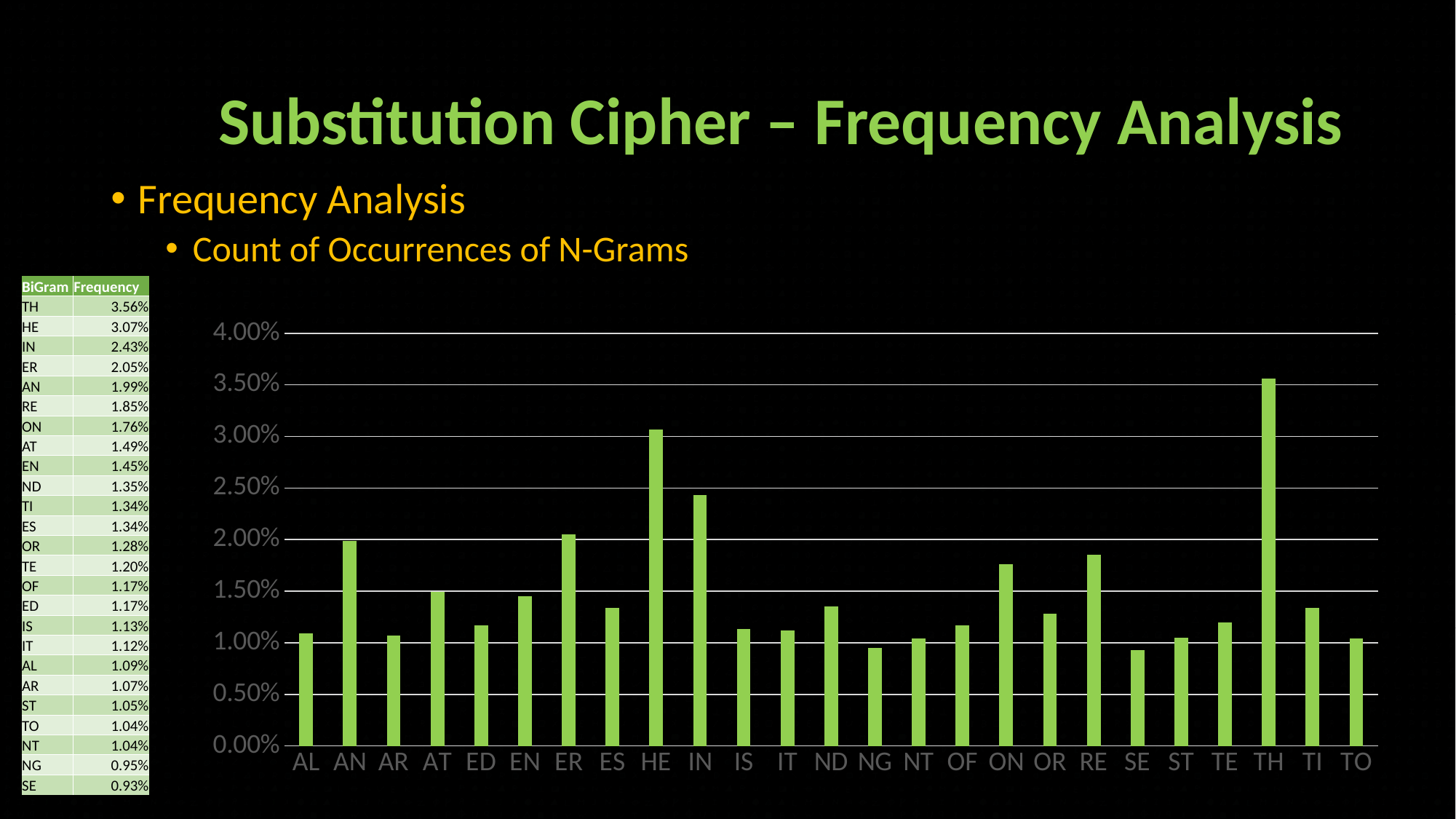

# Substitution Cipher – Frequency Analysis
Frequency Analysis
Count of Occurrences of N-Grams

| BiGram | Frequency |
| --- | --- |
| TH | 3.56% |
| HE | 3.07% |
| IN | 2.43% |
| ER | 2.05% |
| AN | 1.99% |
| RE | 1.85% |
| ON | 1.76% |
| AT | 1.49% |
| EN | 1.45% |
| ND | 1.35% |
| TI | 1.34% |
| ES | 1.34% |
| OR | 1.28% |
| TE | 1.20% |
| OF | 1.17% |
| ED | 1.17% |
| IS | 1.13% |
| IT | 1.12% |
| AL | 1.09% |
| AR | 1.07% |
| ST | 1.05% |
| TO | 1.04% |
| NT | 1.04% |
| NG | 0.95% |
| SE | 0.93% |

### Chart

| Category | Frequency |
|---|---|
| AL | 0.0109 |
| AN | 0.0199 |
| AR | 0.0107 |
| AT | 0.0149 |
| ED | 0.0117 |
| EN | 0.0145 |
| ER | 0.0205 |
| ES | 0.0134 |
| HE | 0.0307 |
| IN | 0.0243 |
| IS | 0.0113 |
| IT | 0.0112 |
| ND | 0.0135 |
| NG | 0.0095 |
| NT | 0.0104 |
| OF | 0.0117 |
| ON | 0.0176 |
| OR | 0.0128 |
| RE | 0.0185 |
| SE | 0.0093 |
| ST | 0.0105 |
| TE | 0.012 |
| TH | 0.0356 |
| TI | 0.0134 |
| TO | 0.0104 |